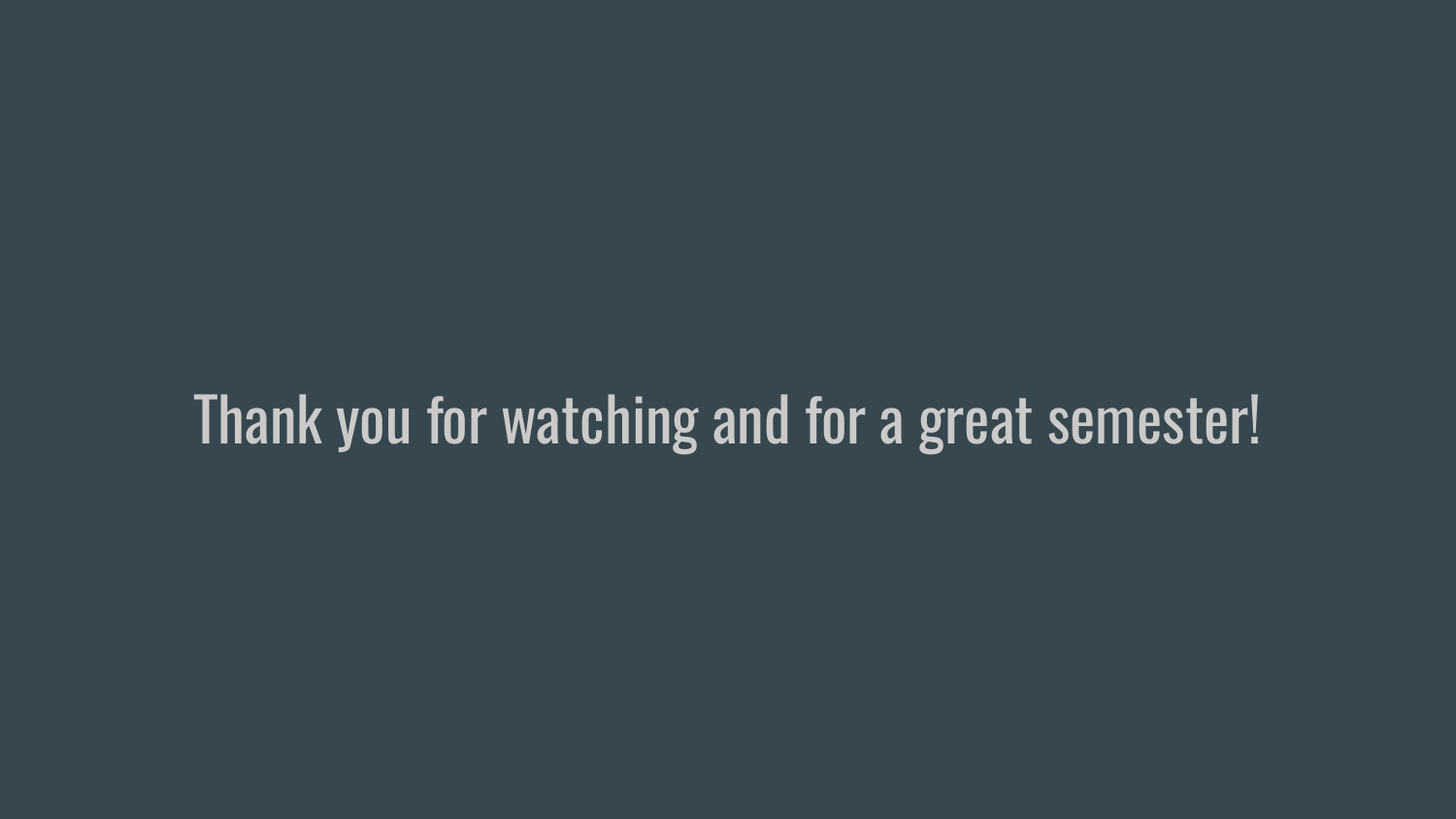

Thank you for watching and for a great semester!